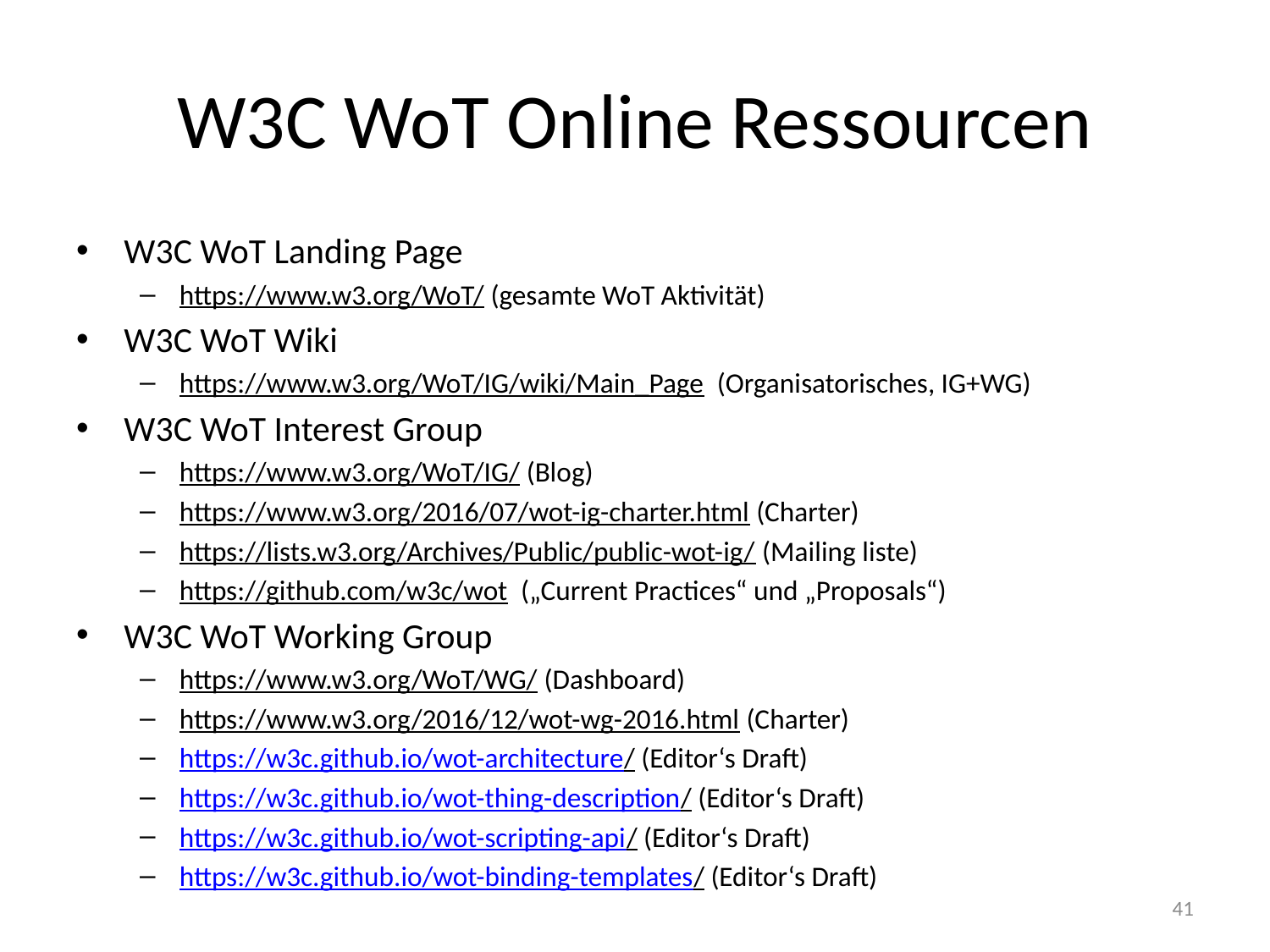

# W3C WoT Online Ressourcen
W3C WoT Landing Page
https://www.w3.org/WoT/ (gesamte WoT Aktivität)
W3C WoT Wiki
https://www.w3.org/WoT/IG/wiki/Main_Page  (Organisatorisches, IG+WG)
W3C WoT Interest Group
https://www.w3.org/WoT/IG/ (Blog)
https://www.w3.org/2016/07/wot-ig-charter.html (Charter)
https://lists.w3.org/Archives/Public/public-wot-ig/ (Mailing liste)
https://github.com/w3c/wot  („Current Practices“ und „Proposals“)
W3C WoT Working Group
https://www.w3.org/WoT/WG/ (Dashboard)
https://www.w3.org/2016/12/wot-wg-2016.html (Charter)
https://w3c.github.io/wot-architecture/ (Editor‘s Draft)
https://w3c.github.io/wot-thing-description/ (Editor‘s Draft)
https://w3c.github.io/wot-scripting-api/ (Editor‘s Draft)
https://w3c.github.io/wot-binding-templates/ (Editor‘s Draft)
41